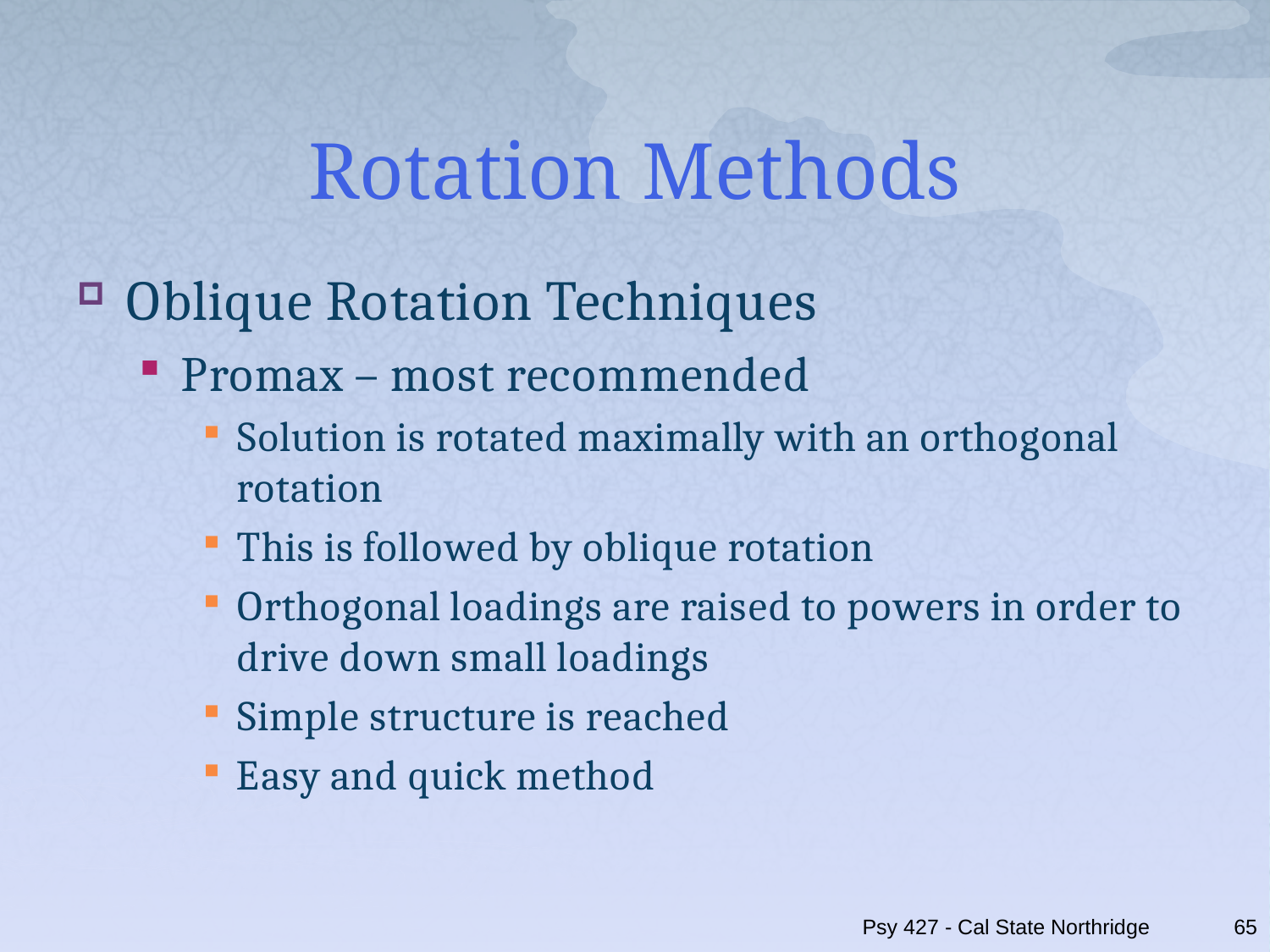

# Rotation Methods
Oblique Rotation Techniques
Promax – most recommended
Solution is rotated maximally with an orthogonal rotation
This is followed by oblique rotation
Orthogonal loadings are raised to powers in order to drive down small loadings
Simple structure is reached
Easy and quick method
Psy 427 - Cal State Northridge
65